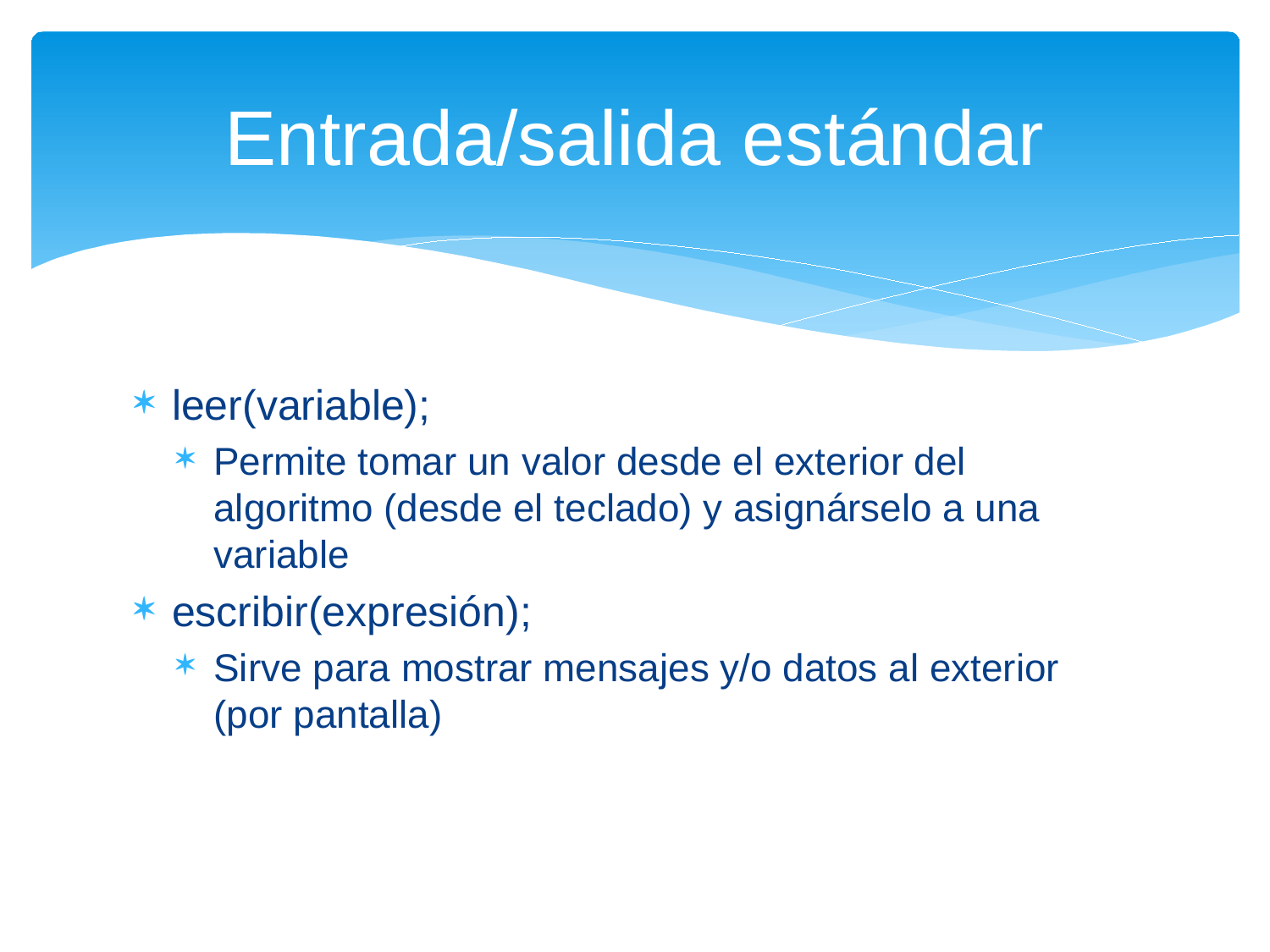

# Entrada/salida estándar
leer(variable);
Permite tomar un valor desde el exterior del algoritmo (desde el teclado) y asignárselo a una variable
escribir(expresión);
Sirve para mostrar mensajes y/o datos al exterior (por pantalla)